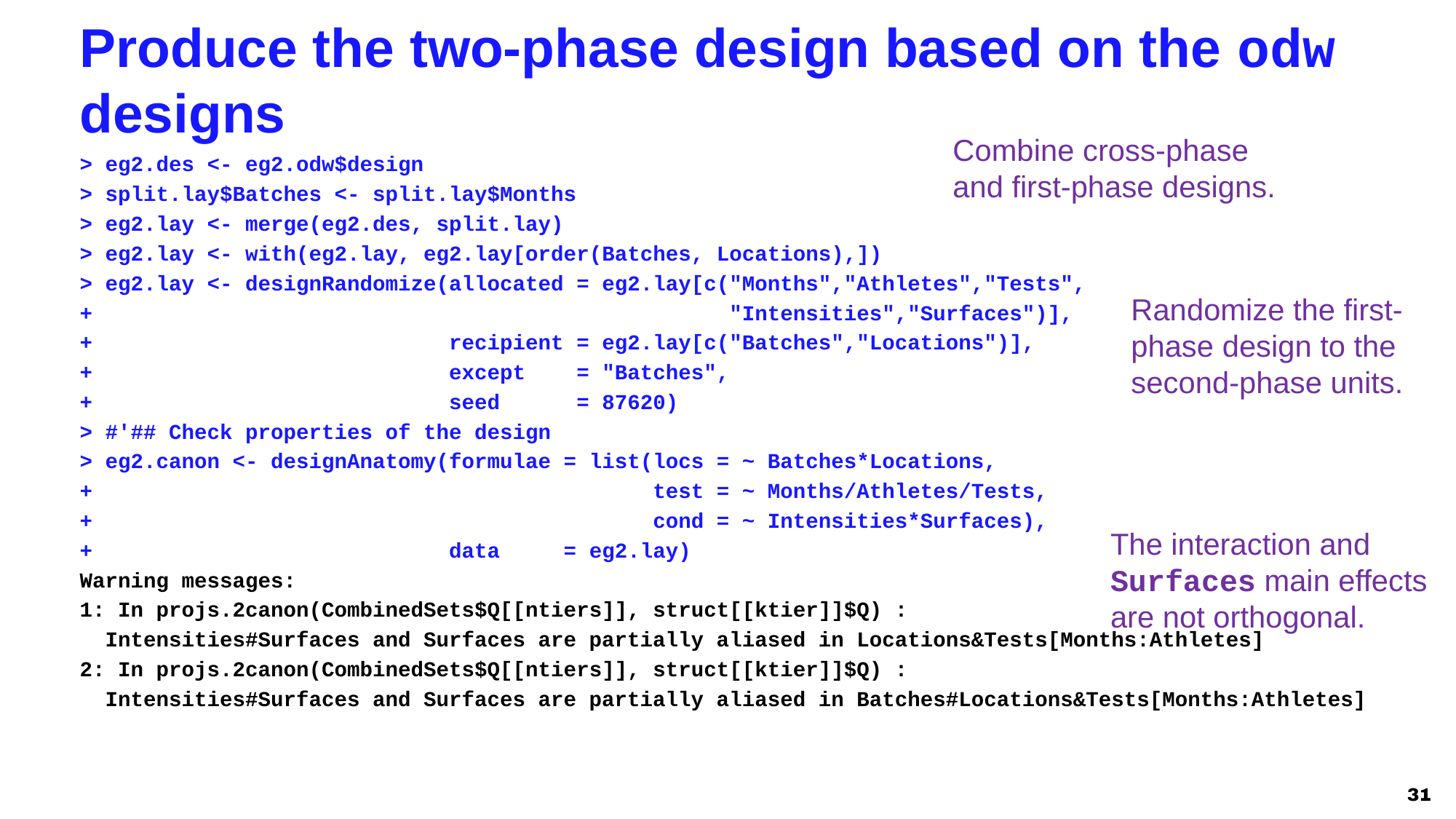

# Produce the two-phase design based on the odw designs
Combine cross-phase and first-phase designs.
> eg2.des <- eg2.odw$design
> split.lay$Batches <- split.lay$Months
> eg2.lay <- merge(eg2.des, split.lay)
> eg2.lay <- with(eg2.lay, eg2.lay[order(Batches, Locations),])
> eg2.lay <- designRandomize(allocated = eg2.lay[c("Months","Athletes","Tests",
+                                                  "Intensities","Surfaces")],
+                            recipient = eg2.lay[c("Batches","Locations")],
+                            except    = "Batches",
+                            seed      = 87620)
> #'## Check properties of the design
> eg2.canon <- designAnatomy(formulae = list(locs = ~ Batches*Locations,
+                                            test = ~ Months/Athletes/Tests,
+                                            cond = ~ Intensities*Surfaces),
+                            data     = eg2.lay)
Warning messages:
1: In projs.2canon(CombinedSets$Q[[ntiers]], struct[[ktier]]$Q) :
  Intensities#Surfaces and Surfaces are partially aliased in Locations&Tests[Months:Athletes]
2: In projs.2canon(CombinedSets$Q[[ntiers]], struct[[ktier]]$Q) :
  Intensities#Surfaces and Surfaces are partially aliased in Batches#Locations&Tests[Months:Athletes]
Randomize the first-phase design to the second-phase units.
The interaction and Surfaces main effects are not orthogonal.
31